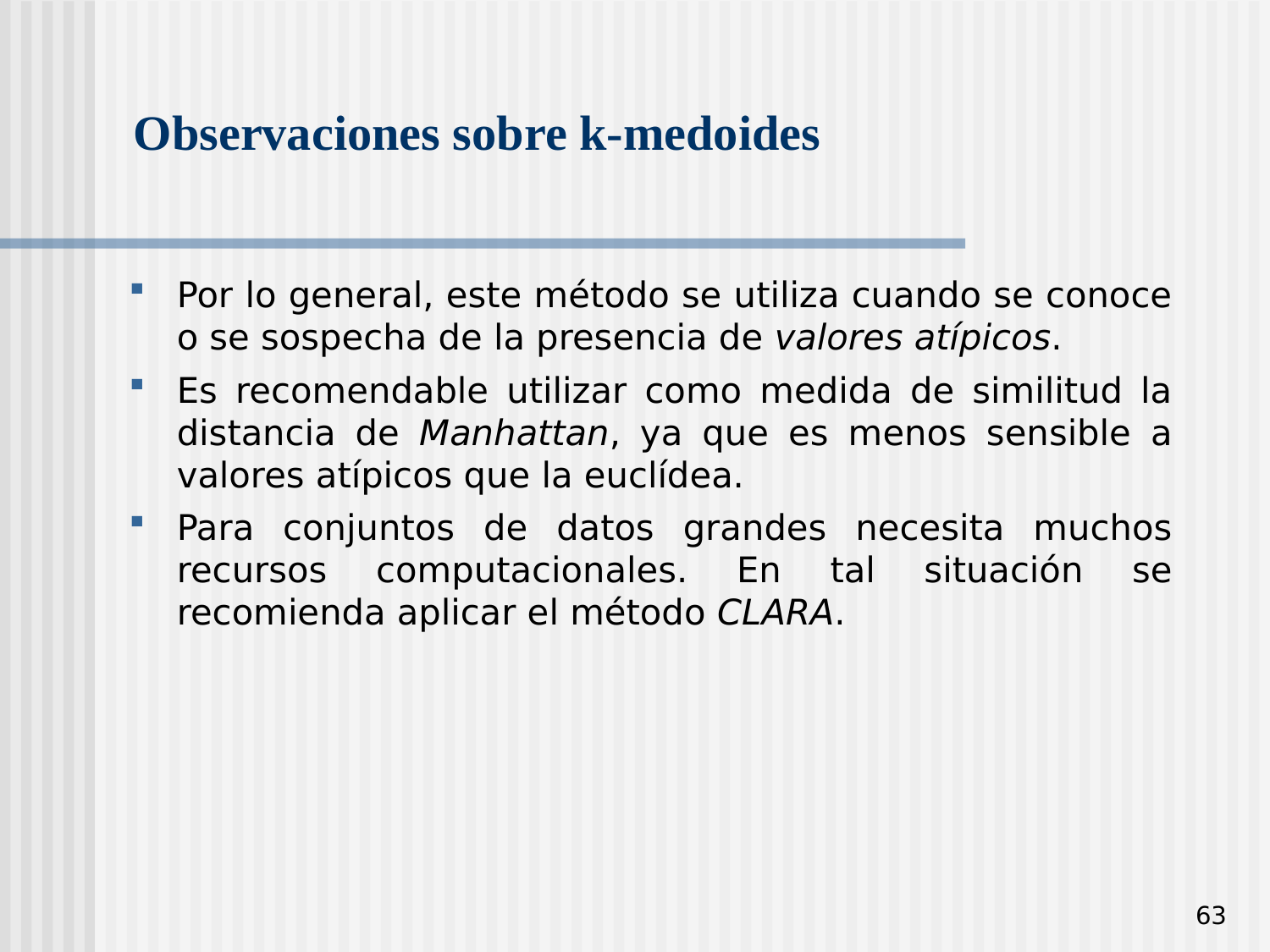

# Observaciones sobre k-medoides
Por lo general, este método se utiliza cuando se conoce o se sospecha de la presencia de valores atípicos.
Es recomendable utilizar como medida de similitud la distancia de Manhattan, ya que es menos sensible a valores atípicos que la euclídea.
Para conjuntos de datos grandes necesita muchos recursos computacionales. En tal situación se recomienda aplicar el método CLARA.

63